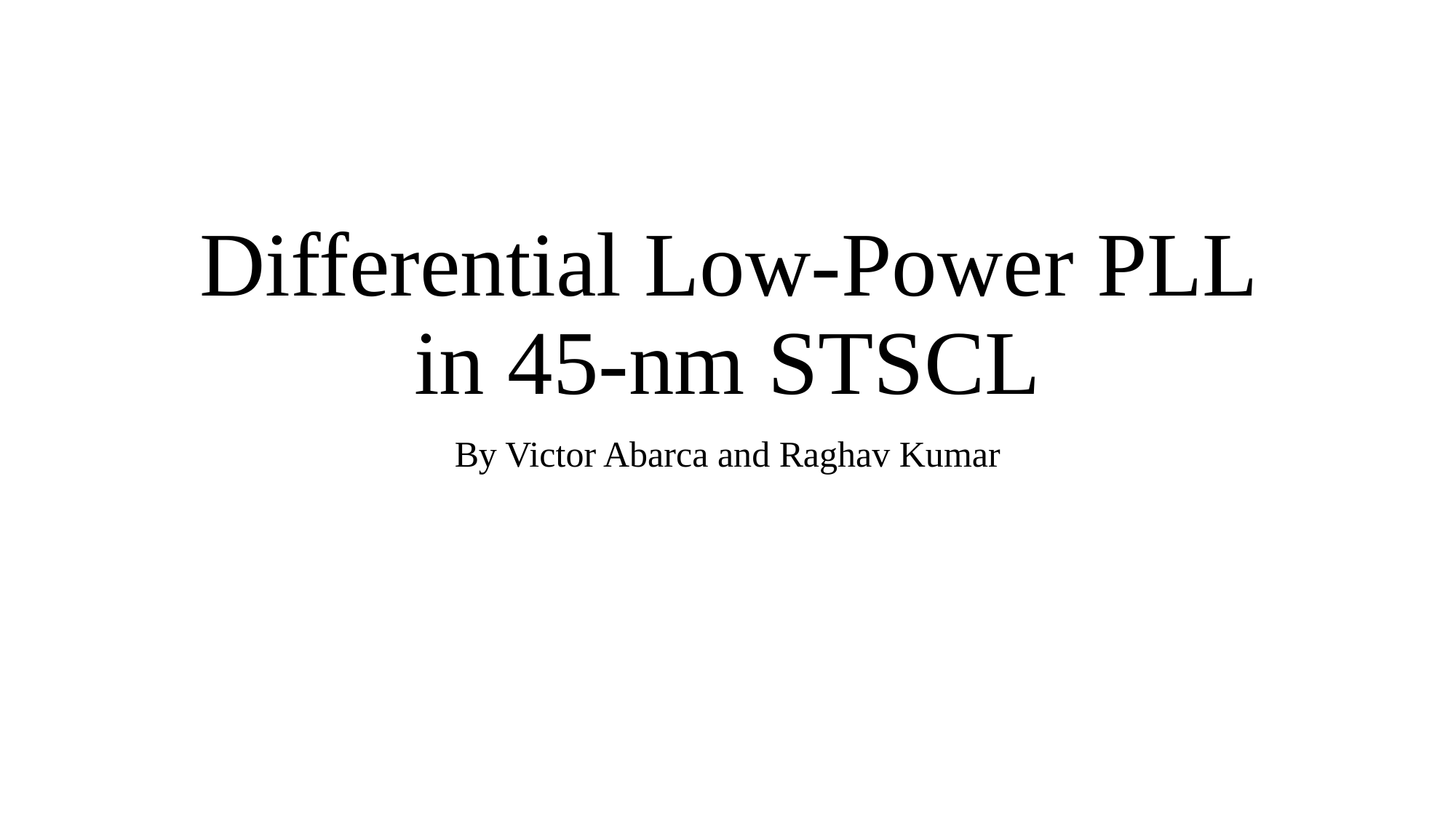

# Differential Low-Power PLL in 45-nm STSCL
By Victor Abarca and Raghav Kumar